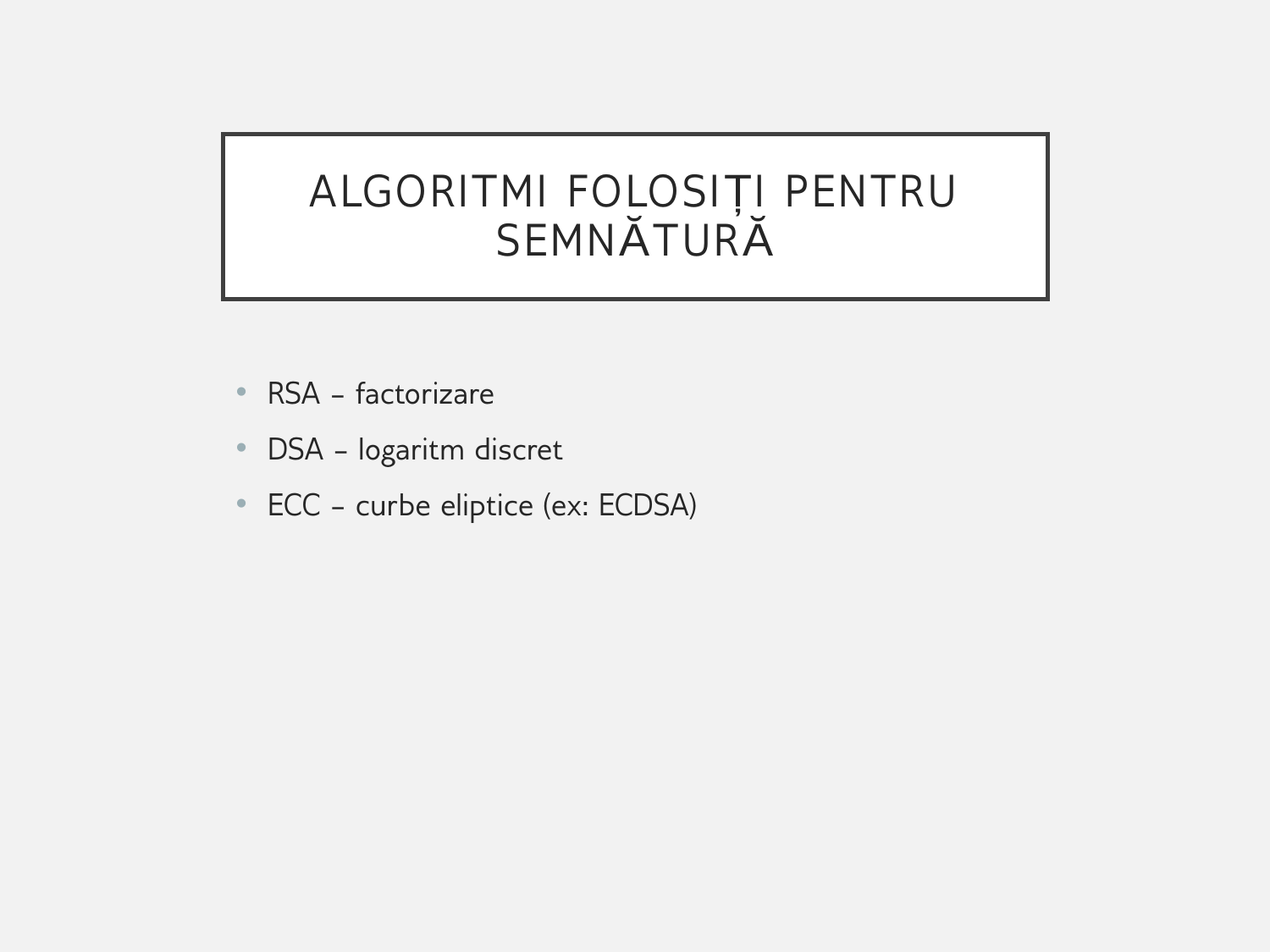

# Algoritmi folosiți pentru semnătură
RSA – factorizare
DSA – logaritm discret
ECC – curbe eliptice (ex: ECDSA)